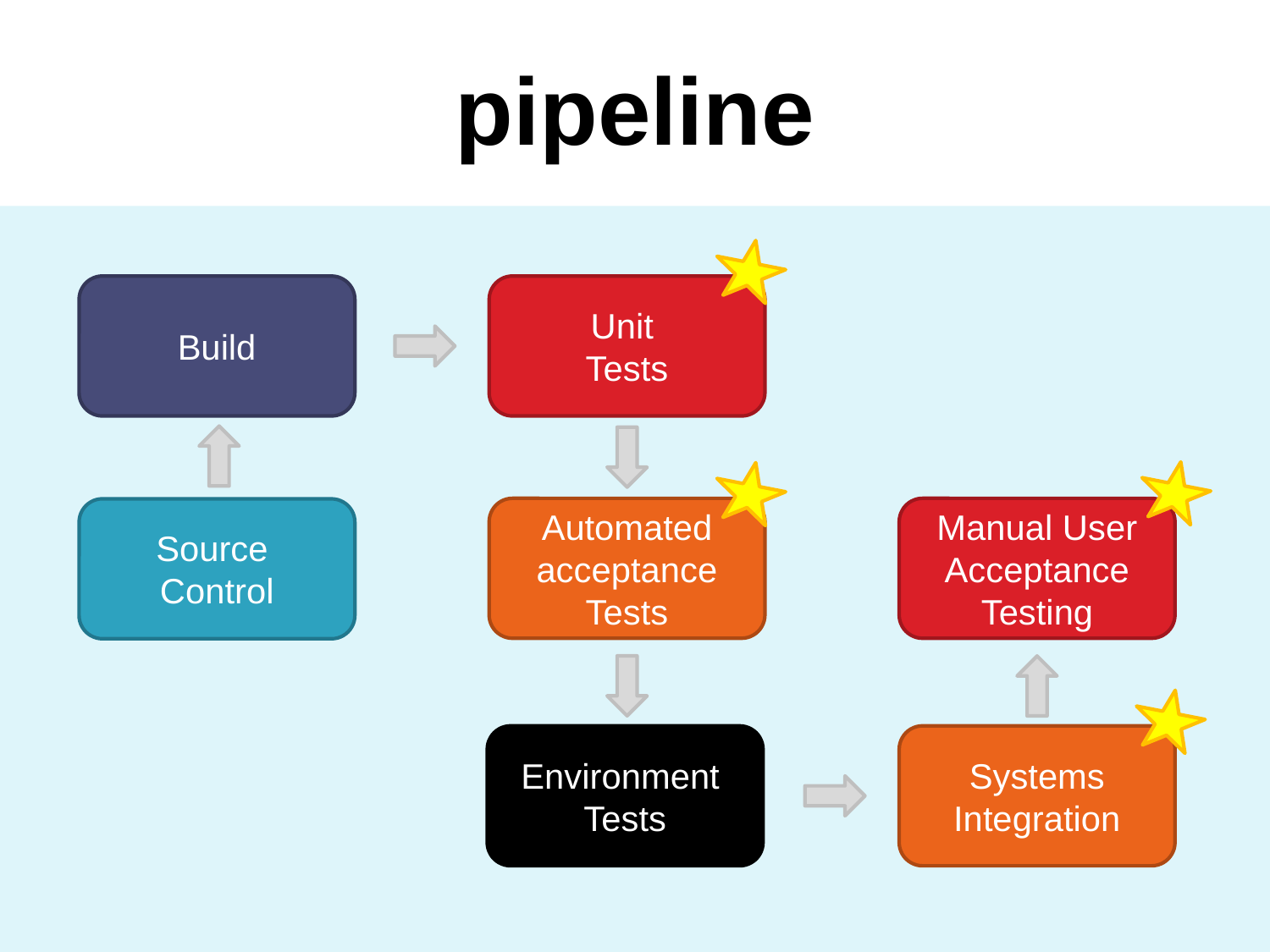

# pipeline

Build
Unit
Tests

Automated acceptance
Tests
Manual User Acceptance Testing
Source
Control

Environment
Tests
Systems Integration